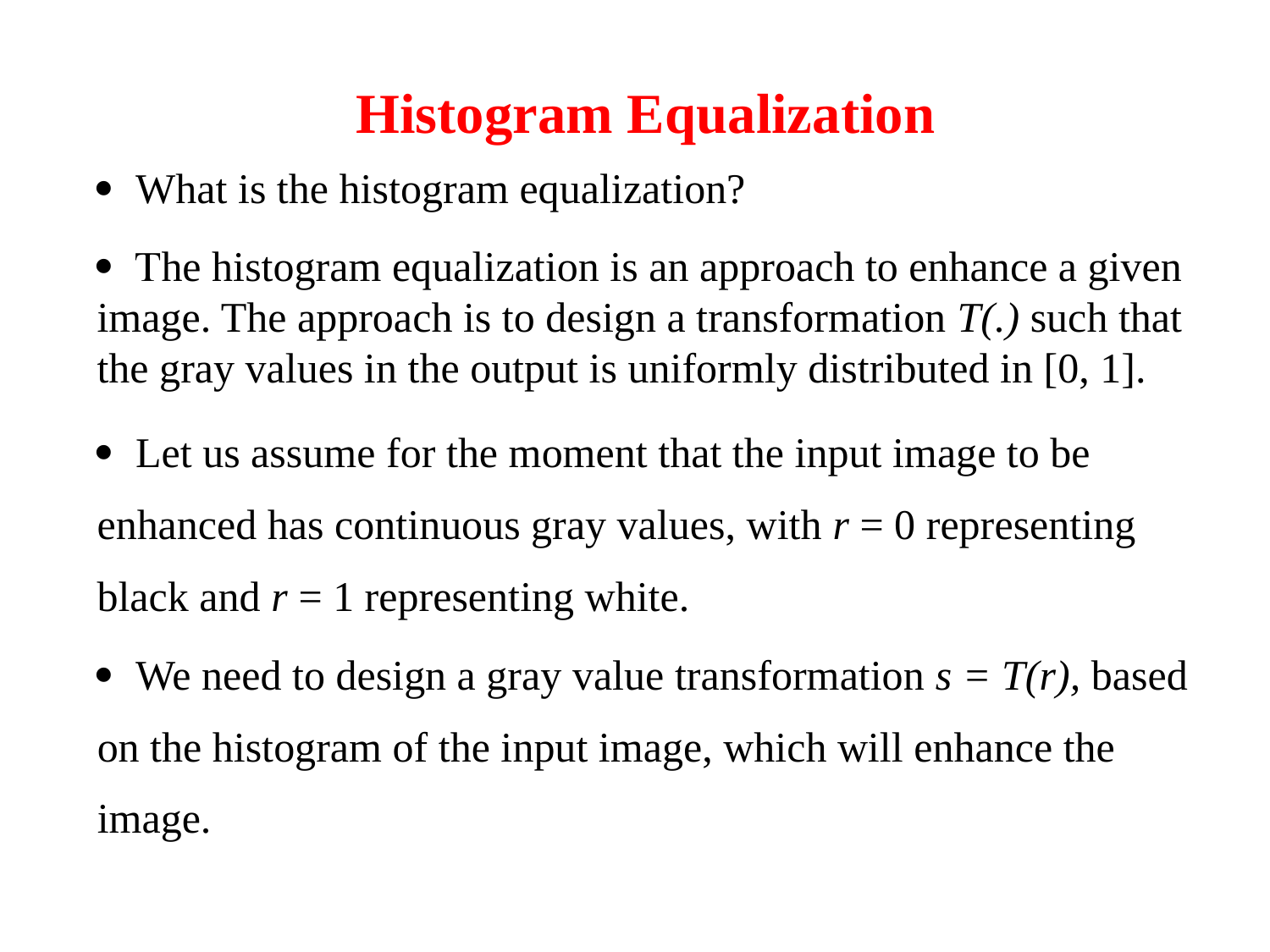

Histogram Equalization
• What is the histogram equalization?
• Τhe histogram equalization is an approach to enhance a given image. The approach is to design a transformation T(.) such that the gray values in the output is uniformly distributed in [0, 1].
• Let us assume for the moment that the input image to be
enhanced has continuous gray values, with r = 0 representing
black and r = 1 representing white.
• We need to design a gray value transformation s = T(r), based
on the histogram of the input image, which will enhance the
image.